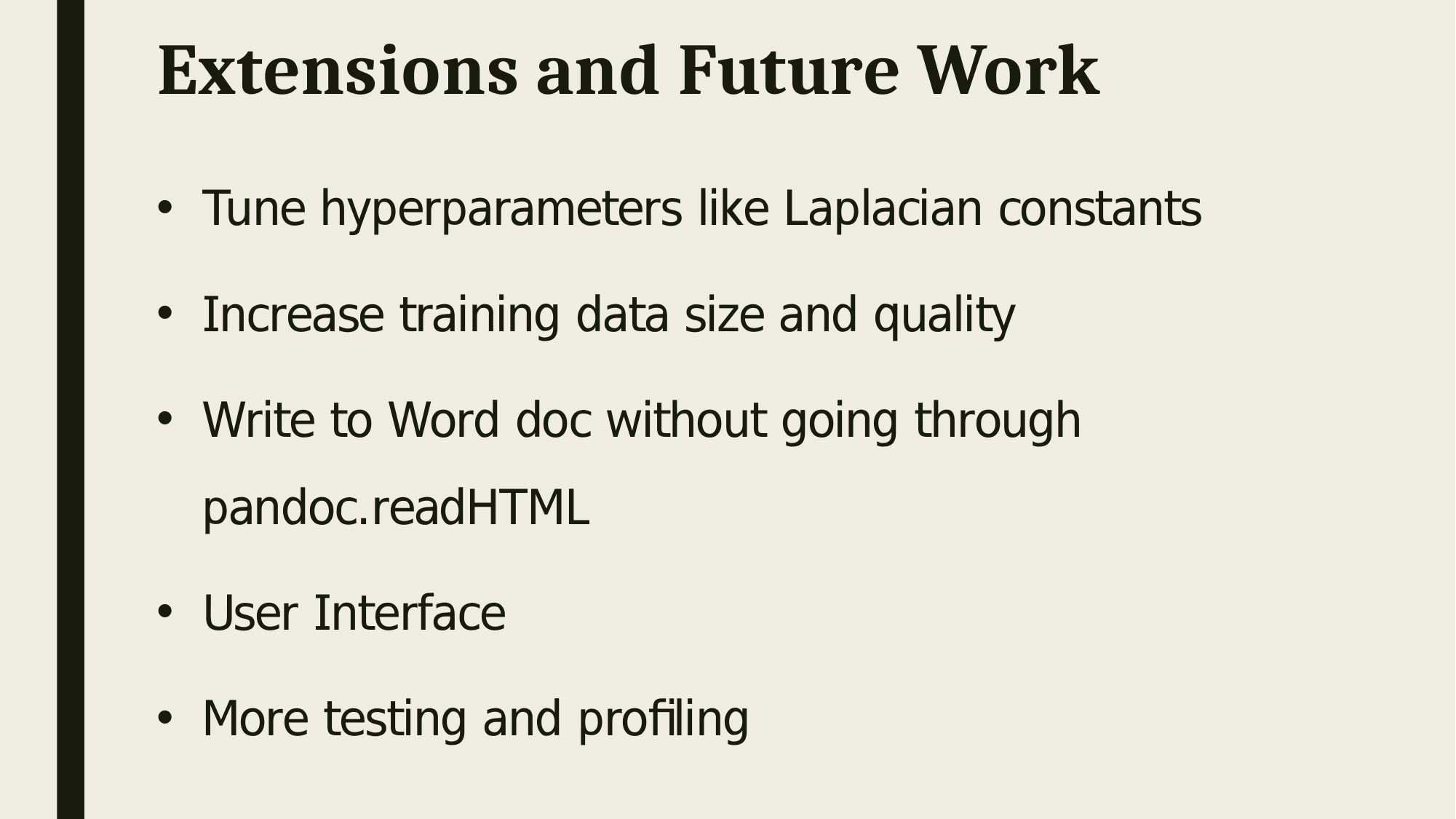

# Extensions and Future Work

Tune hyperparameters like Laplacian constants
Increase training data size and quality
Write to Word doc without going through pandoc.readHTML
User Interface
More testing and profiling